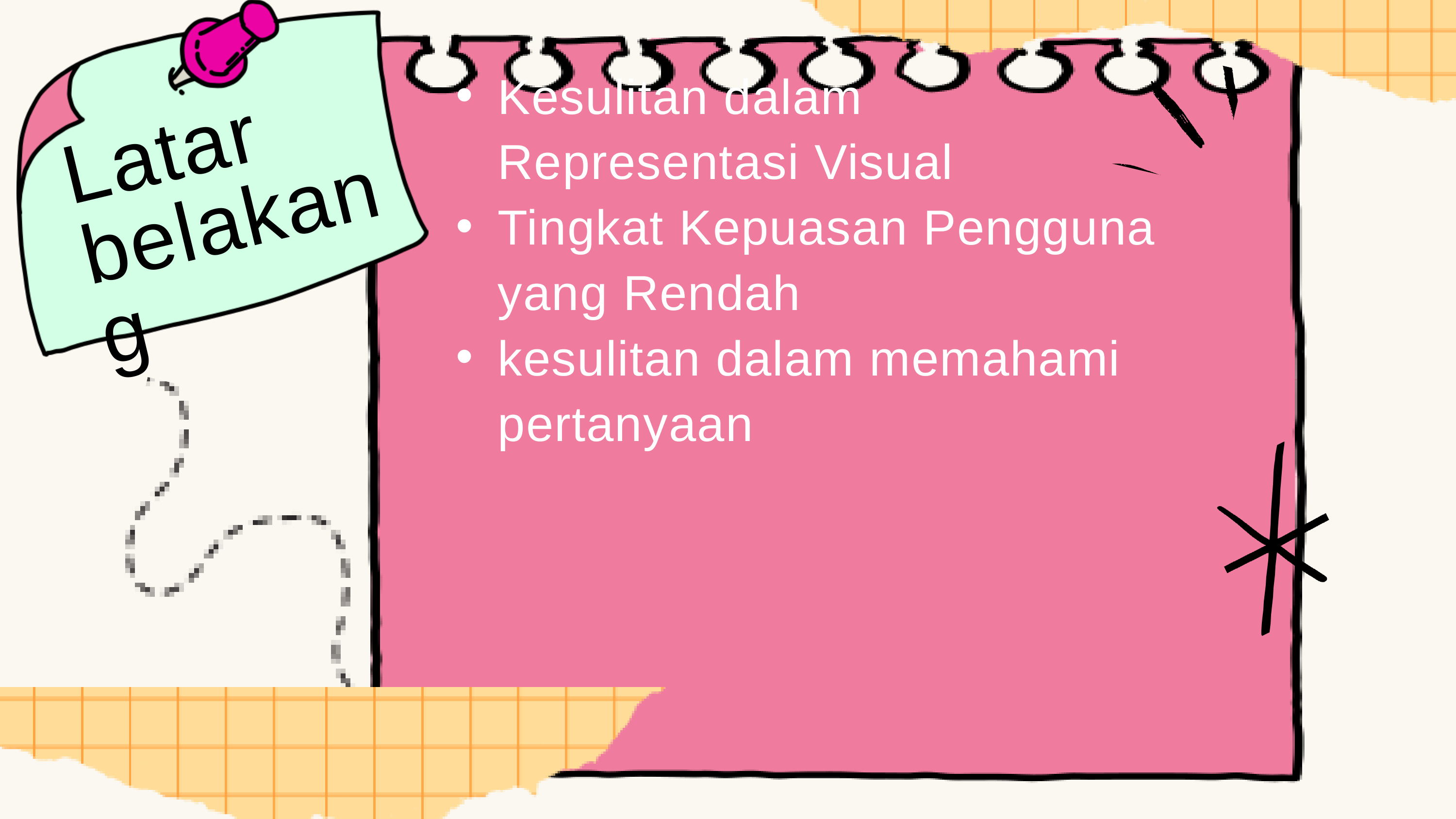

Kesulitan dalam Representasi Visual
Tingkat Kepuasan Pengguna yang Rendah
kesulitan dalam memahami pertanyaan

Latar belakang